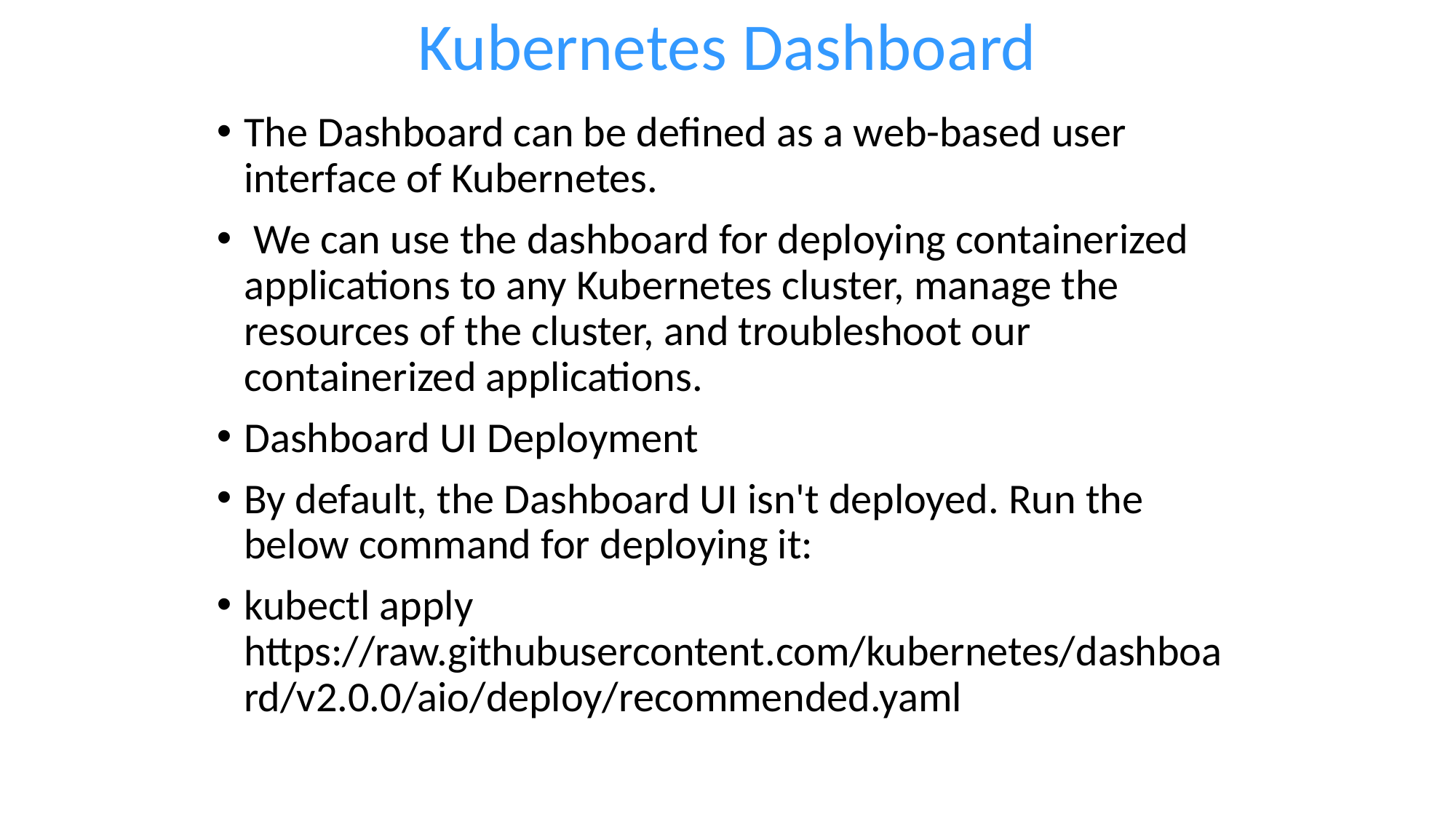

# Kubernetes Dashboard
The Dashboard can be defined as a web-based user interface of Kubernetes.
 We can use the dashboard for deploying containerized applications to any Kubernetes cluster, manage the resources of the cluster, and troubleshoot our containerized applications.
Dashboard UI Deployment
By default, the Dashboard UI isn't deployed. Run the below command for deploying it:
kubectl apply https://raw.githubusercontent.com/kubernetes/dashboard/v2.0.0/aio/deploy/recommended.yaml